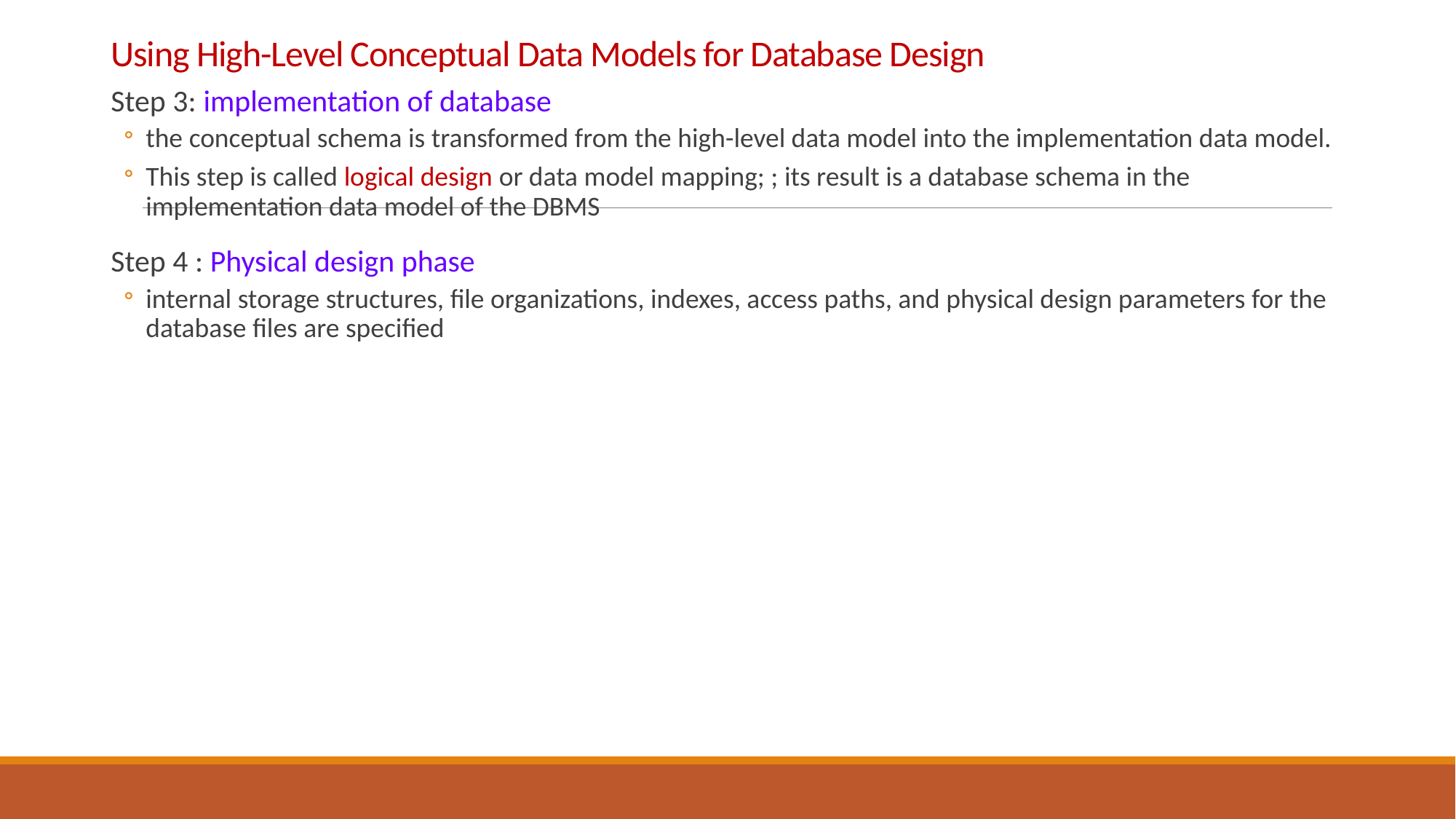

# Using High-Level Conceptual Data Models for Database Design
Step 3: implementation of database
the conceptual schema is transformed from the high-level data model into the implementation data model.
This step is called logical design or data model mapping; ; its result is a database schema in the implementation data model of the DBMS
Step 4 : Physical design phase
internal storage structures, file organizations, indexes, access paths, and physical design parameters for the database files are specified